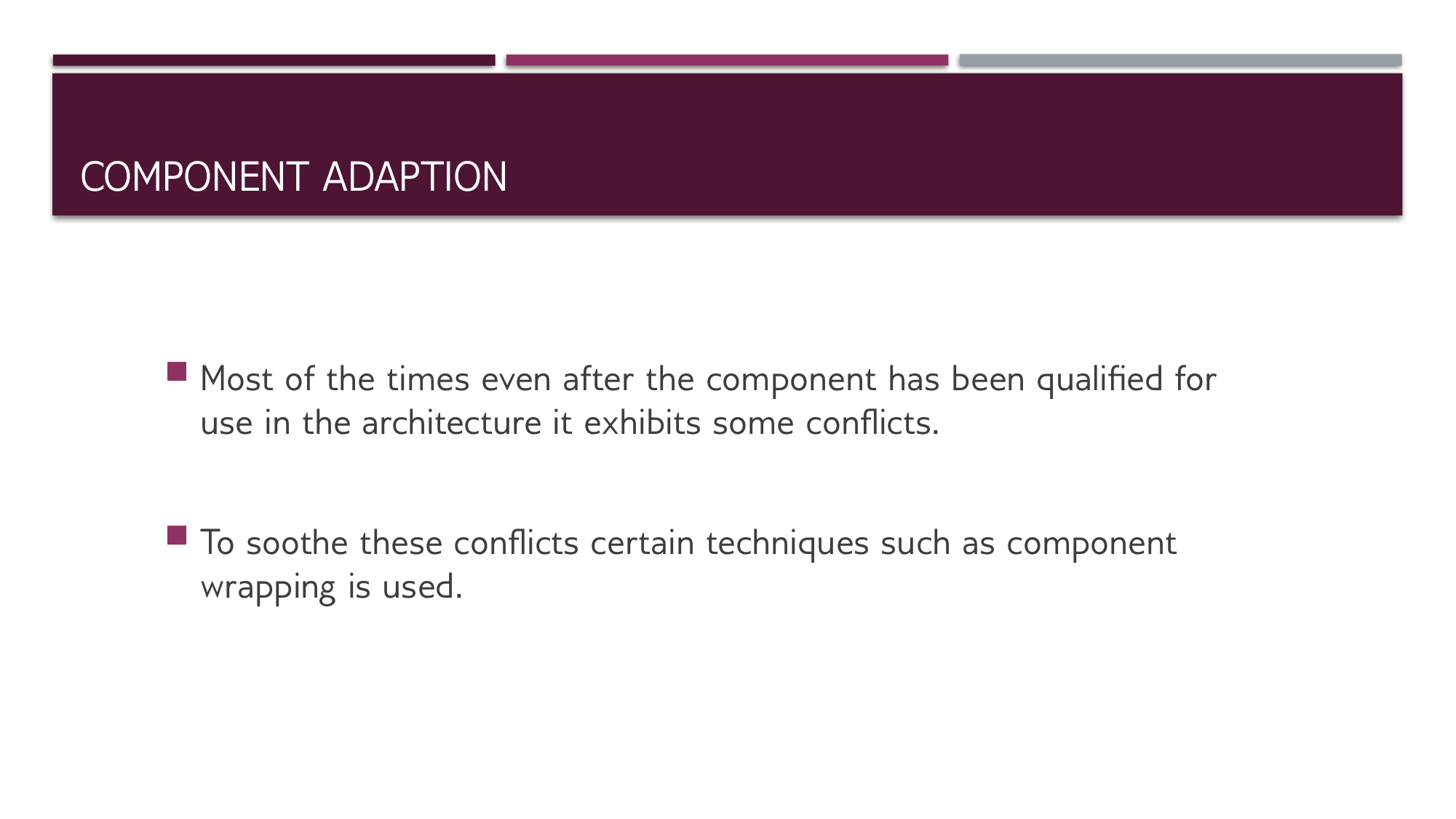

# Component Adaption
Most of the times even after the component has been qualified for use in the architecture it exhibits some conflicts.

To soothe these conflicts certain techniques such as component wrapping is used.